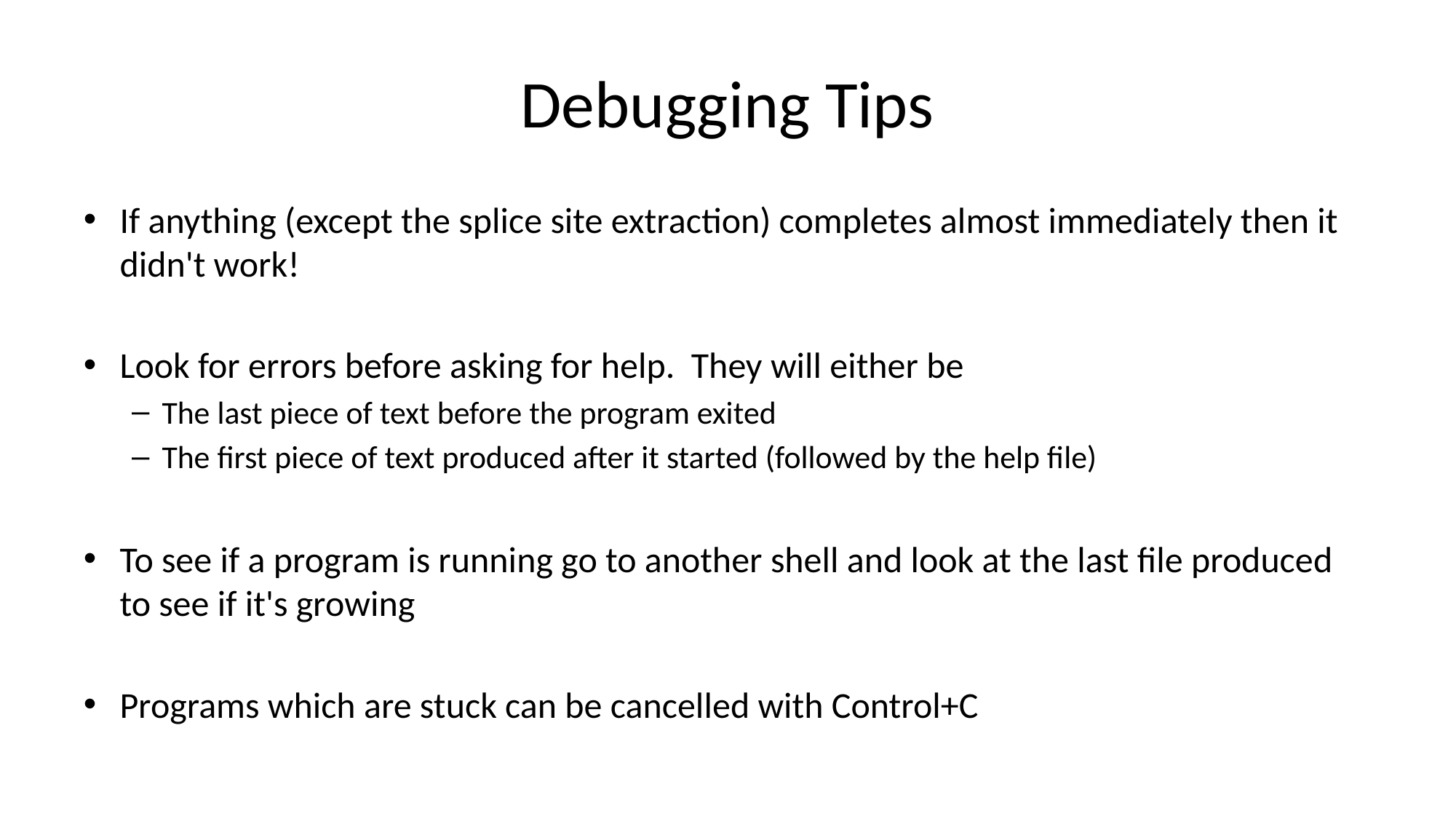

# Debugging Tips
If anything (except the splice site extraction) completes almost immediately then it didn't work!

Look for errors before asking for help.  They will either be
The last piece of text before the program exited
The first piece of text produced after it started (followed by the help file)

To see if a program is running go to another shell and look at the last file produced to see if it's growing

Programs which are stuck can be cancelled with Control+C